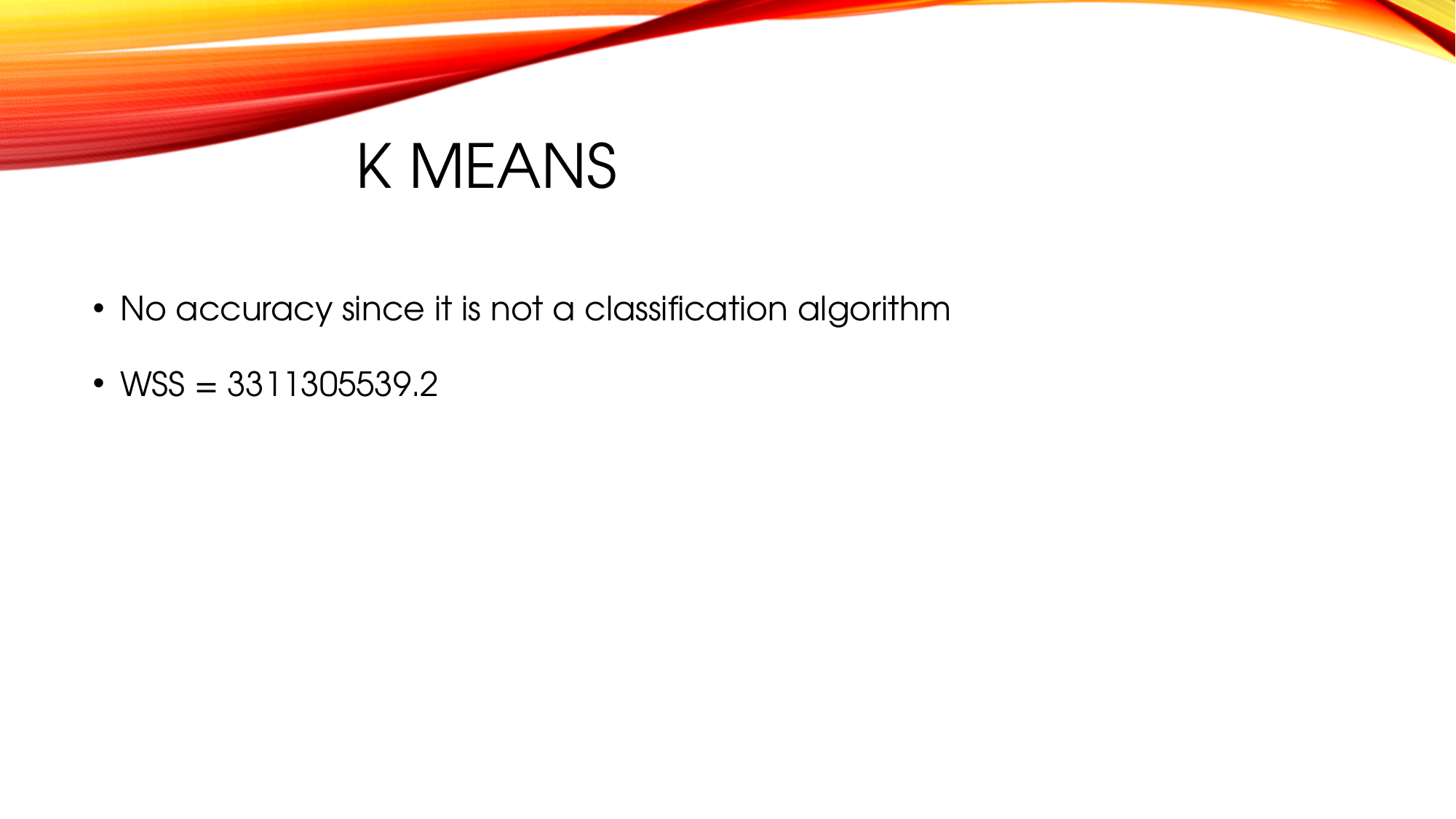

# K Means
No accuracy since it is not a classification algorithm
WSS = 3311305539.2